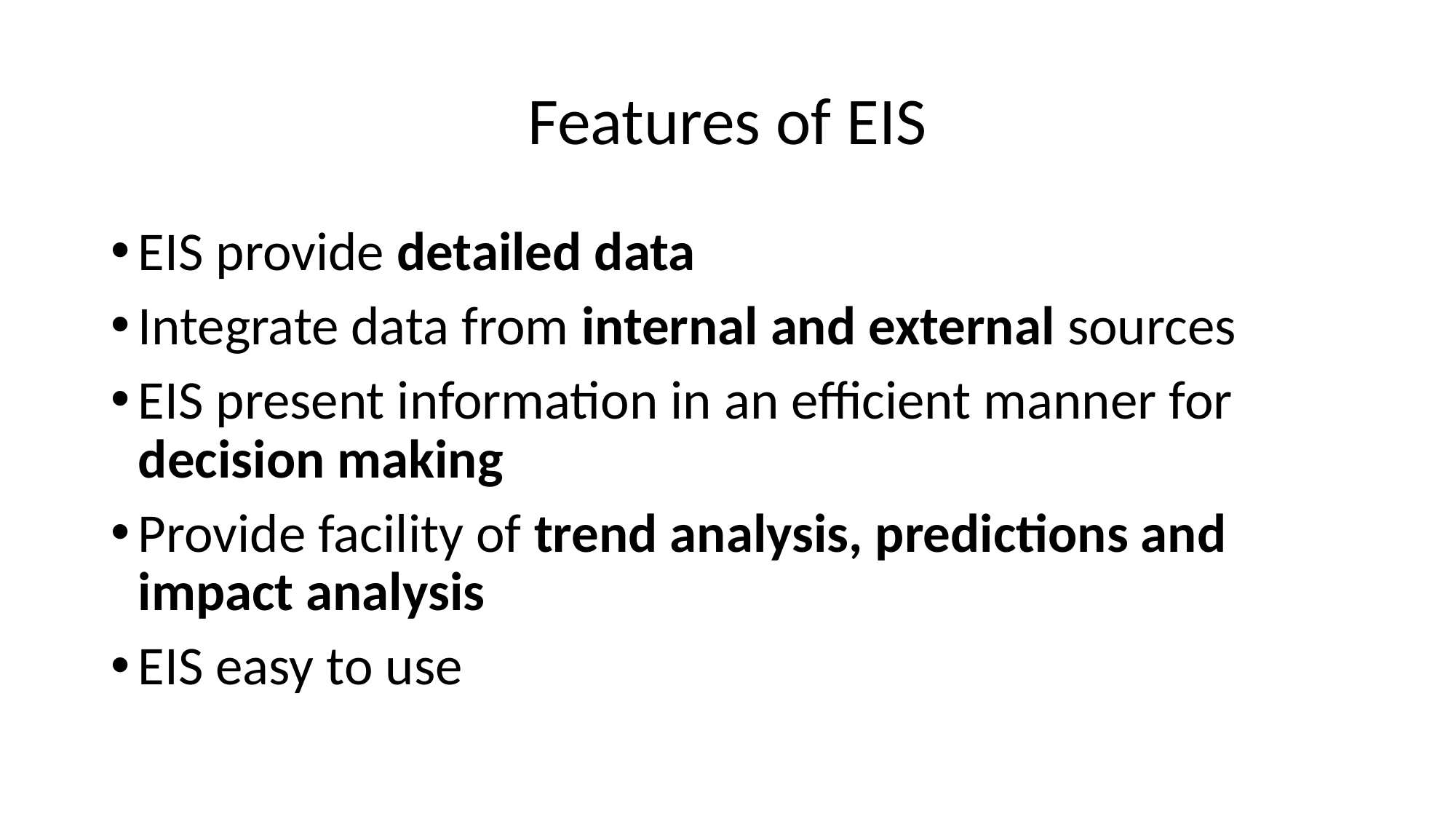

# Features of EIS
EIS provide detailed data
Integrate data from internal and external sources
EIS present information in an efficient manner for decision making
Provide facility of trend analysis, predictions and impact analysis
EIS easy to use